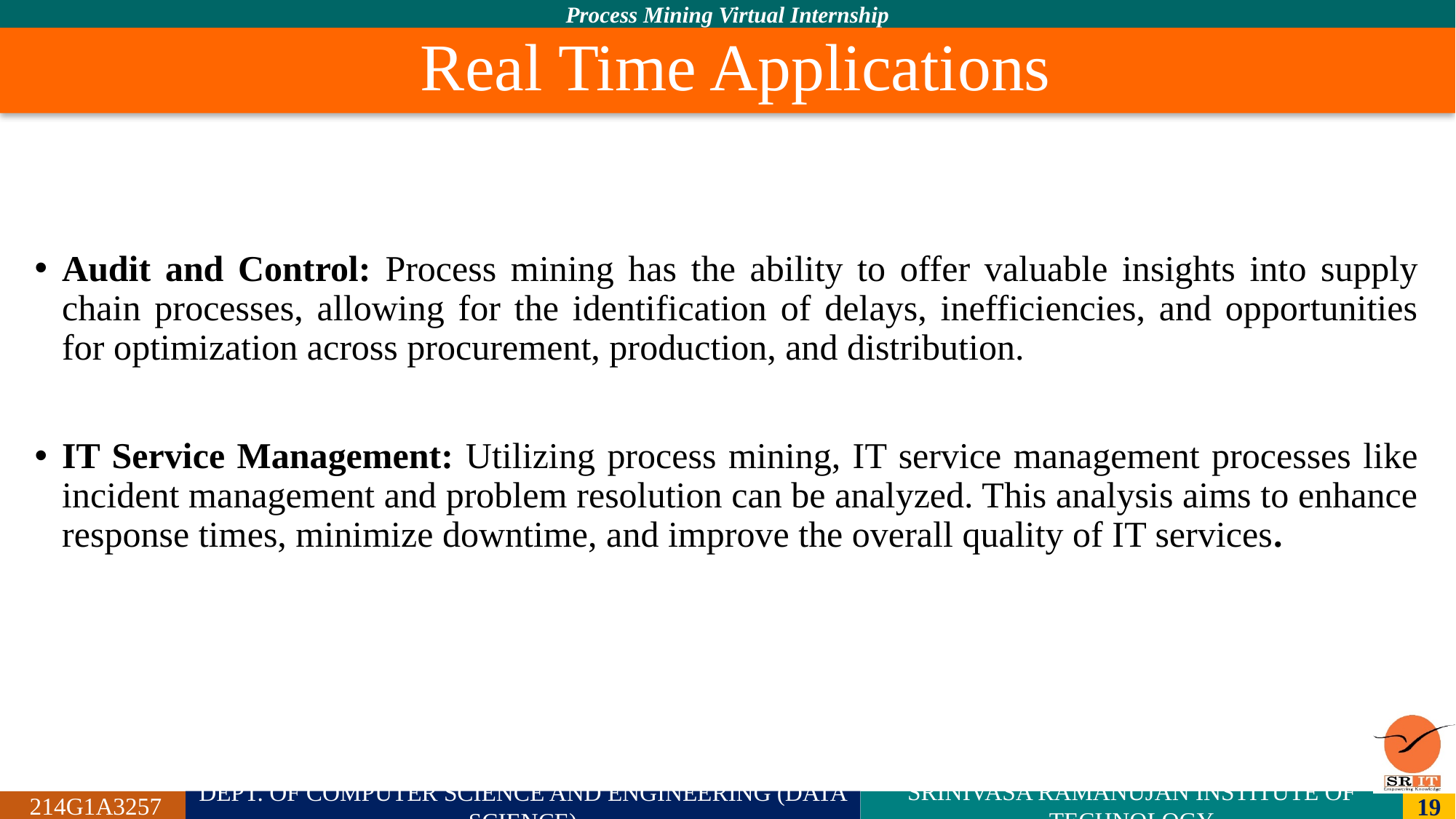

# Real Time Applications

Audit and Control: Process mining has the ability to offer valuable insights into supply chain processes, allowing for the identification of delays, inefficiencies, and opportunities for optimization across procurement, production, and distribution.

IT Service Management: Utilizing process mining, IT service management processes like incident management and problem resolution can be analyzed. This analysis aims to enhance response times, minimize downtime, and improve the overall quality of IT services.